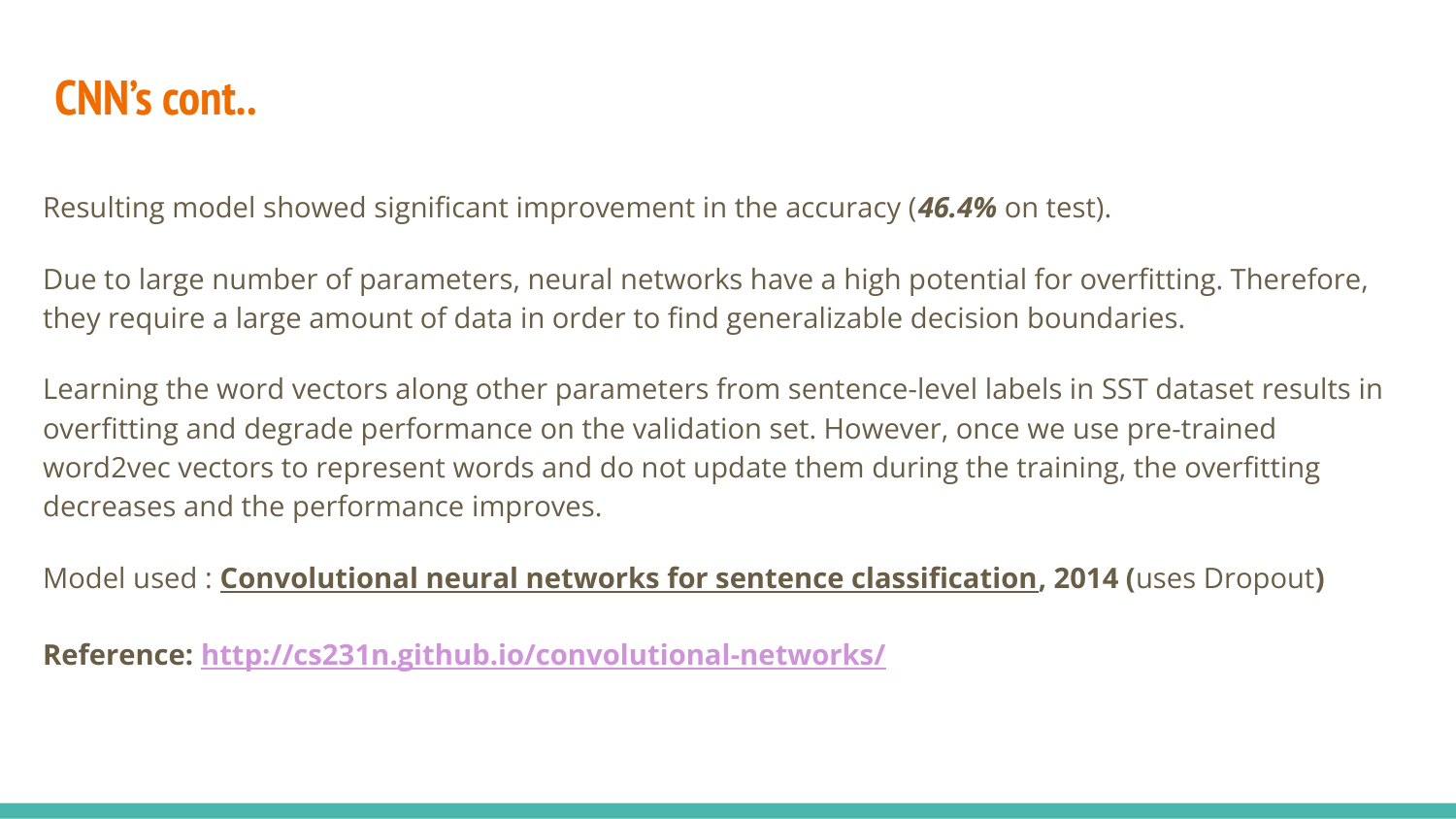

# CNN’s cont..
Resulting model showed significant improvement in the accuracy (46.4% on test).
Due to large number of parameters, neural networks have a high potential for overfitting. Therefore, they require a large amount of data in order to find generalizable decision boundaries.
Learning the word vectors along other parameters from sentence-level labels in SST dataset results in overfitting and degrade performance on the validation set. However, once we use pre-trained word2vec vectors to represent words and do not update them during the training, the overfitting decreases and the performance improves.
Model used : Convolutional neural networks for sentence classification, 2014 (uses Dropout)
Reference: http://cs231n.github.io/convolutional-networks/